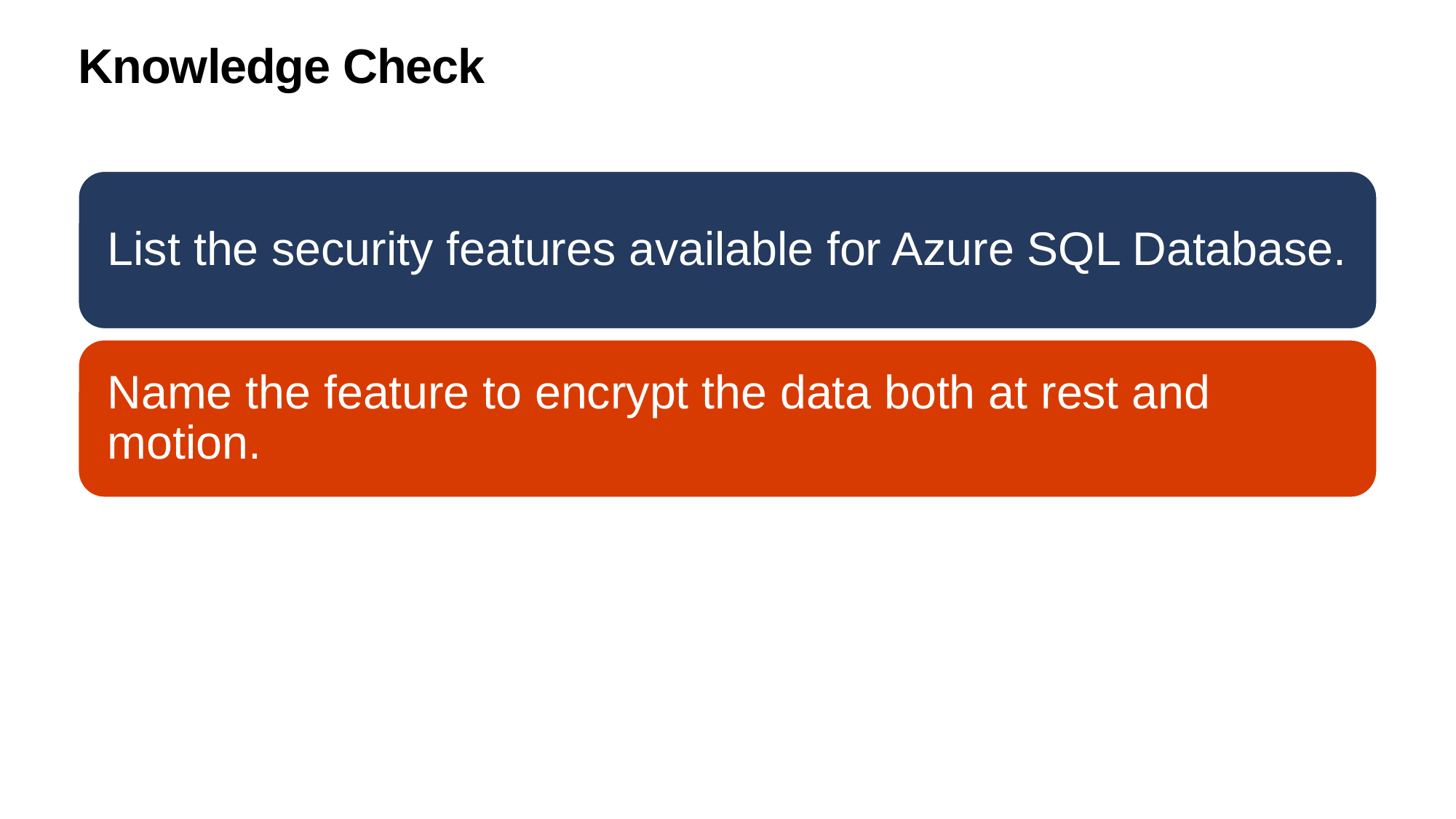

# Knowledge Check
List the security features available for Azure SQL Database.
Name the feature to encrypt the data both at rest and motion.